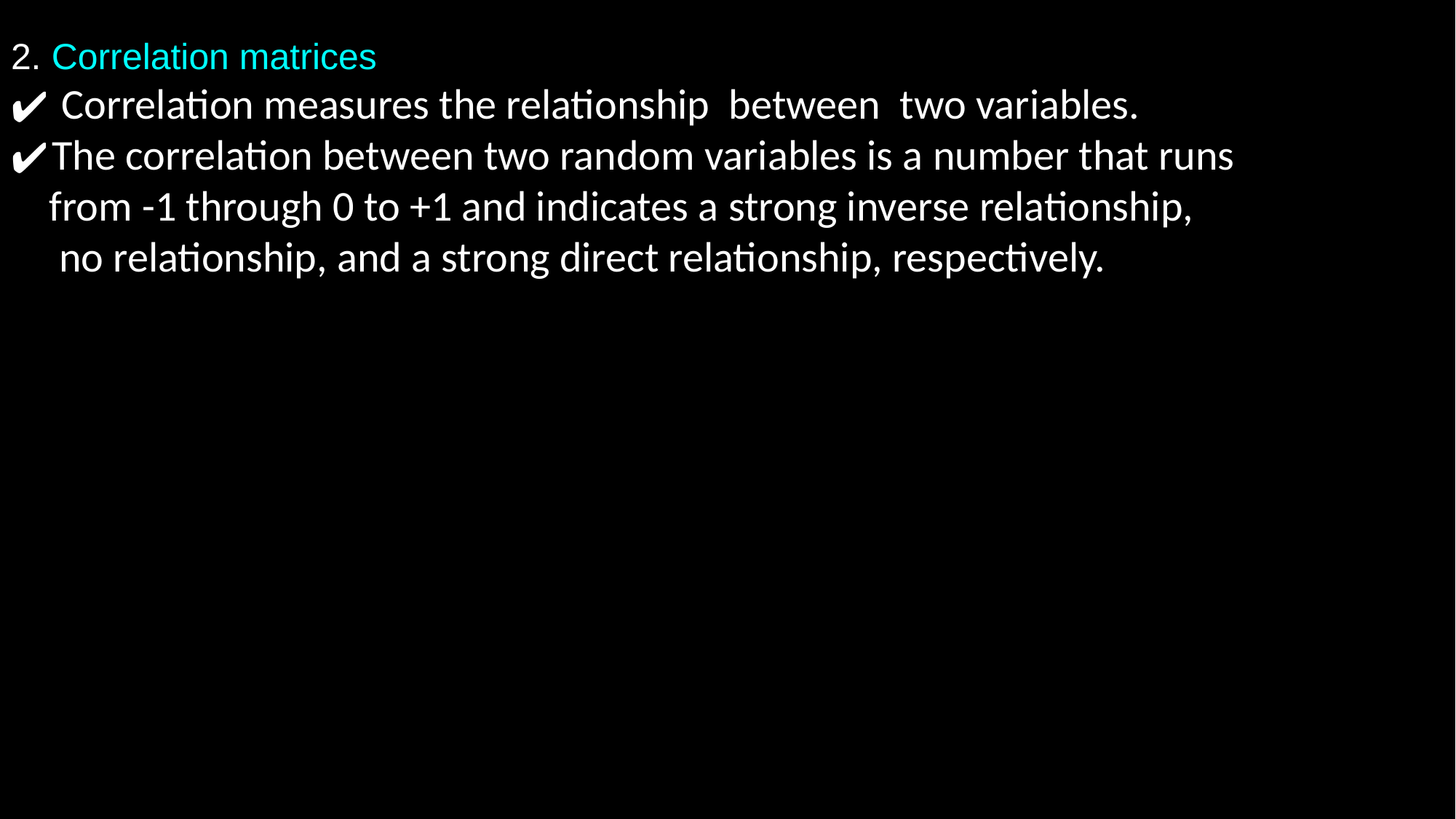

2. Correlation matrices
 Correlation measures the relationship  between  two variables.
The correlation between two random variables is a number that runs
    from -1 through 0 to +1 and indicates a strong inverse relationship,
     no relationship, and a strong direct relationship, respectively.